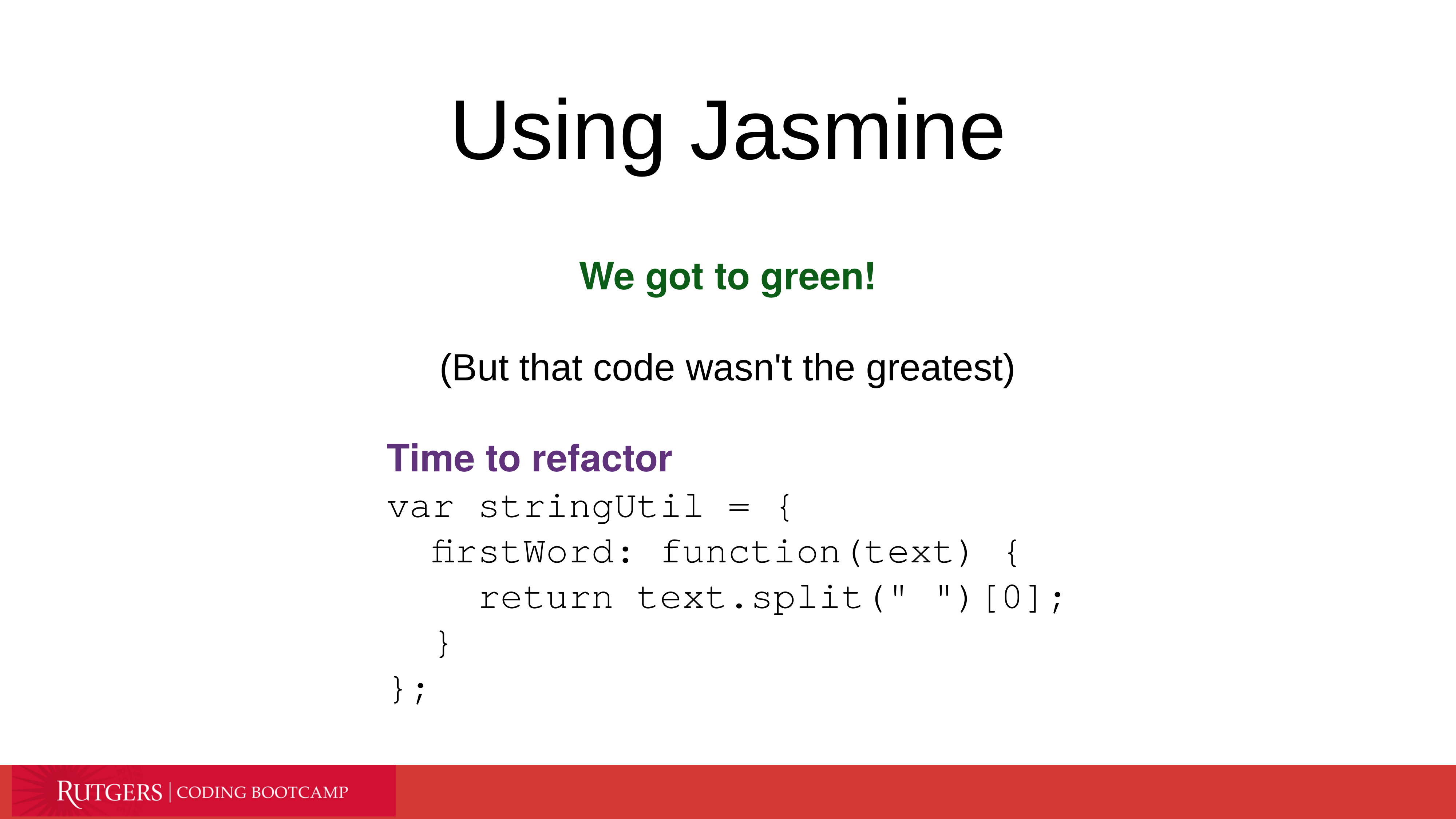

# Using Jasmine
We got to green!

(But that code wasn't the greatest)

Time to refactor
var stringUtil = {
  firstWord: function(text) {
    return text.split(" ")[0];
  }
};